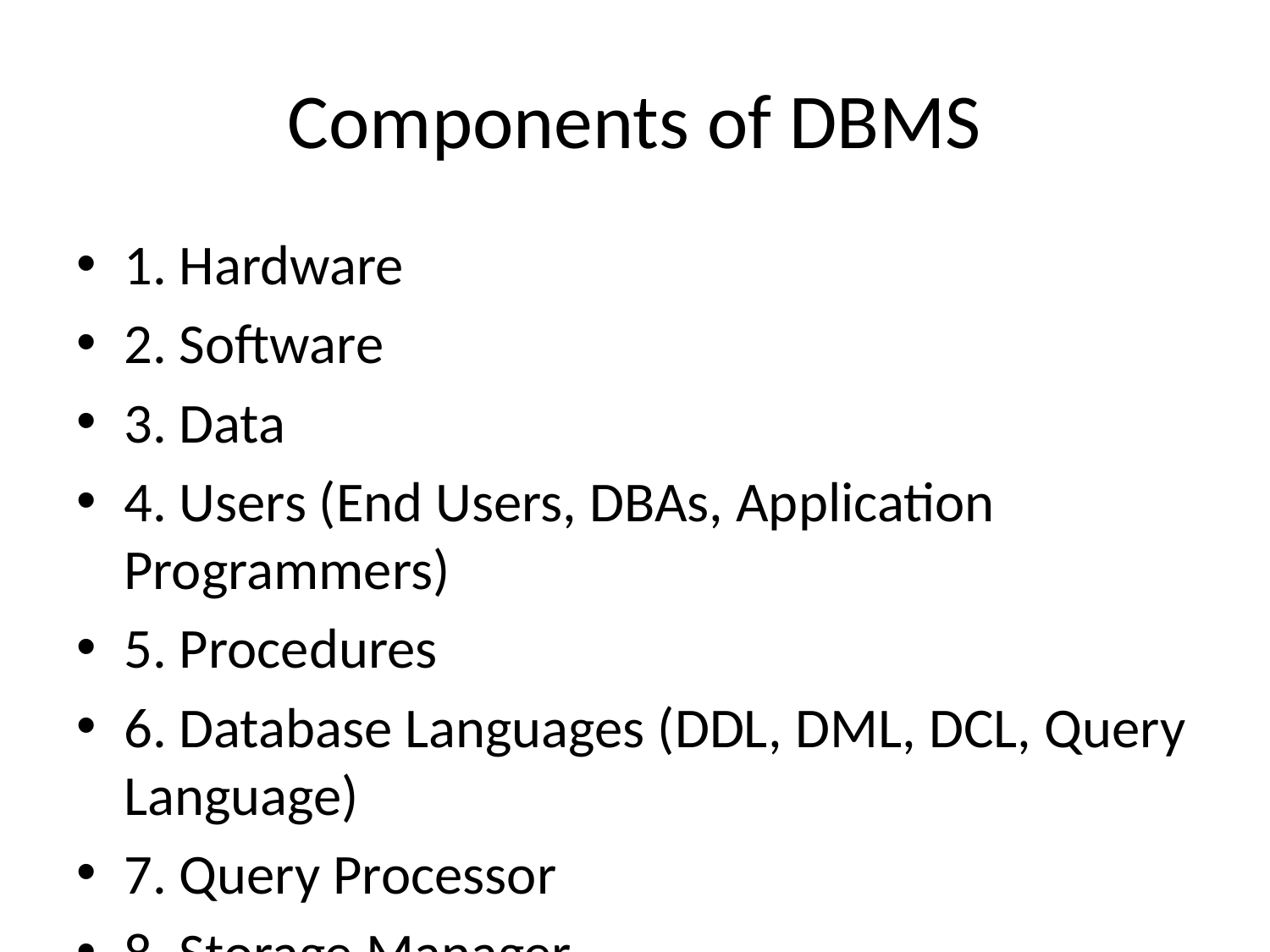

# Components of DBMS
1. Hardware
2. Software
3. Data
4. Users (End Users, DBAs, Application Programmers)
5. Procedures
6. Database Languages (DDL, DML, DCL, Query Language)
7. Query Processor
8. Storage Manager
9. Transaction Manager
10. Buffer Manager